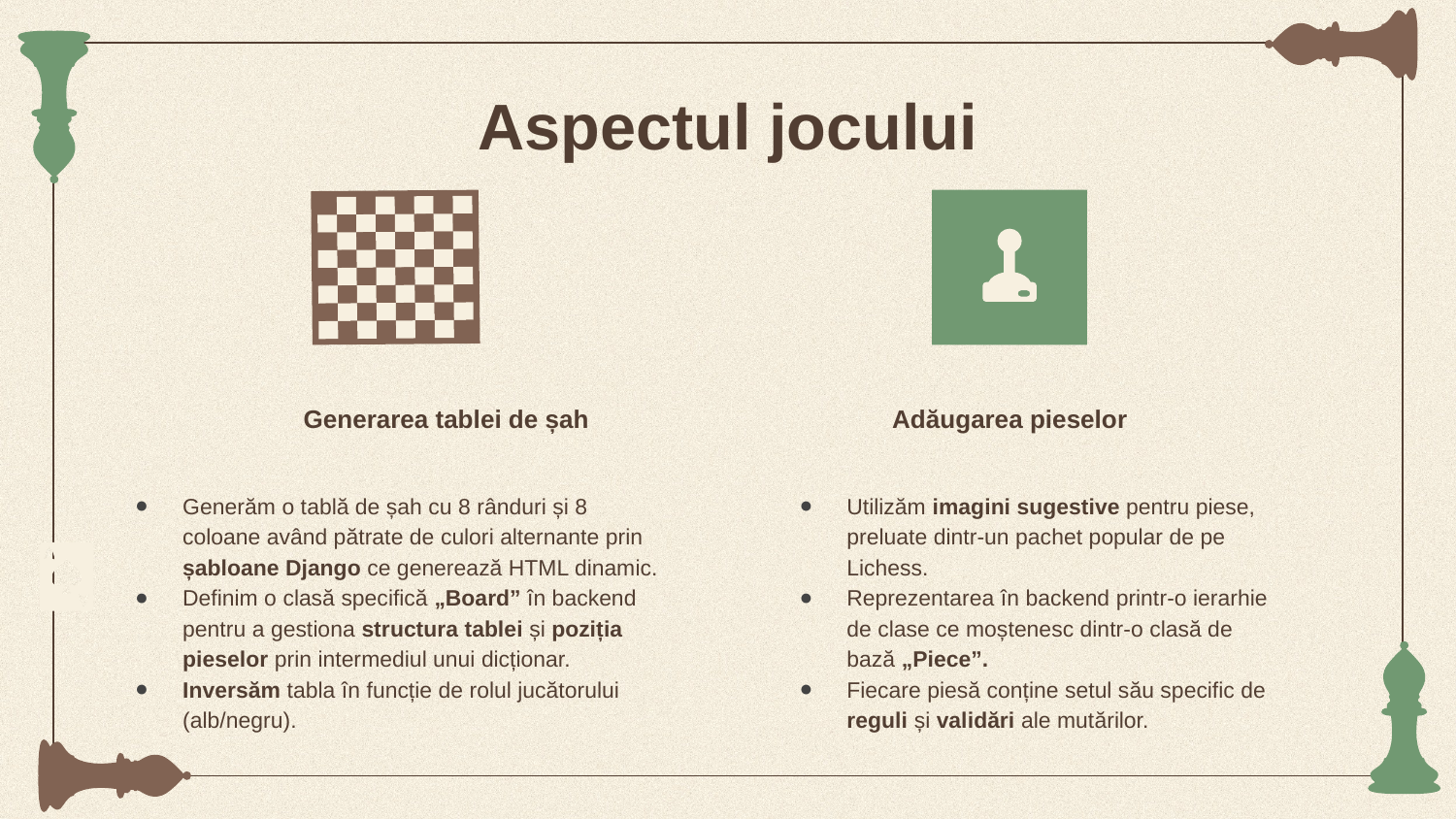

# Aspectul jocului

Generarea tablei de șah
Adăugarea pieselor
Generăm o tablă de șah cu 8 rânduri și 8 coloane având pătrate de culori alternante prin șabloane Django ce generează HTML dinamic.
Definim o clasă specifică „Board” în backend pentru a gestiona structura tablei și poziția pieselor prin intermediul unui dicționar.
Inversăm tabla în funcție de rolul jucătorului (alb/negru).
Utilizăm imagini sugestive pentru piese, preluate dintr-un pachet popular de pe Lichess.
Reprezentarea în backend printr-o ierarhie de clase ce moștenesc dintr-o clasă de bază „Piece”.
Fiecare piesă conține setul său specific de reguli și validări ale mutărilor.